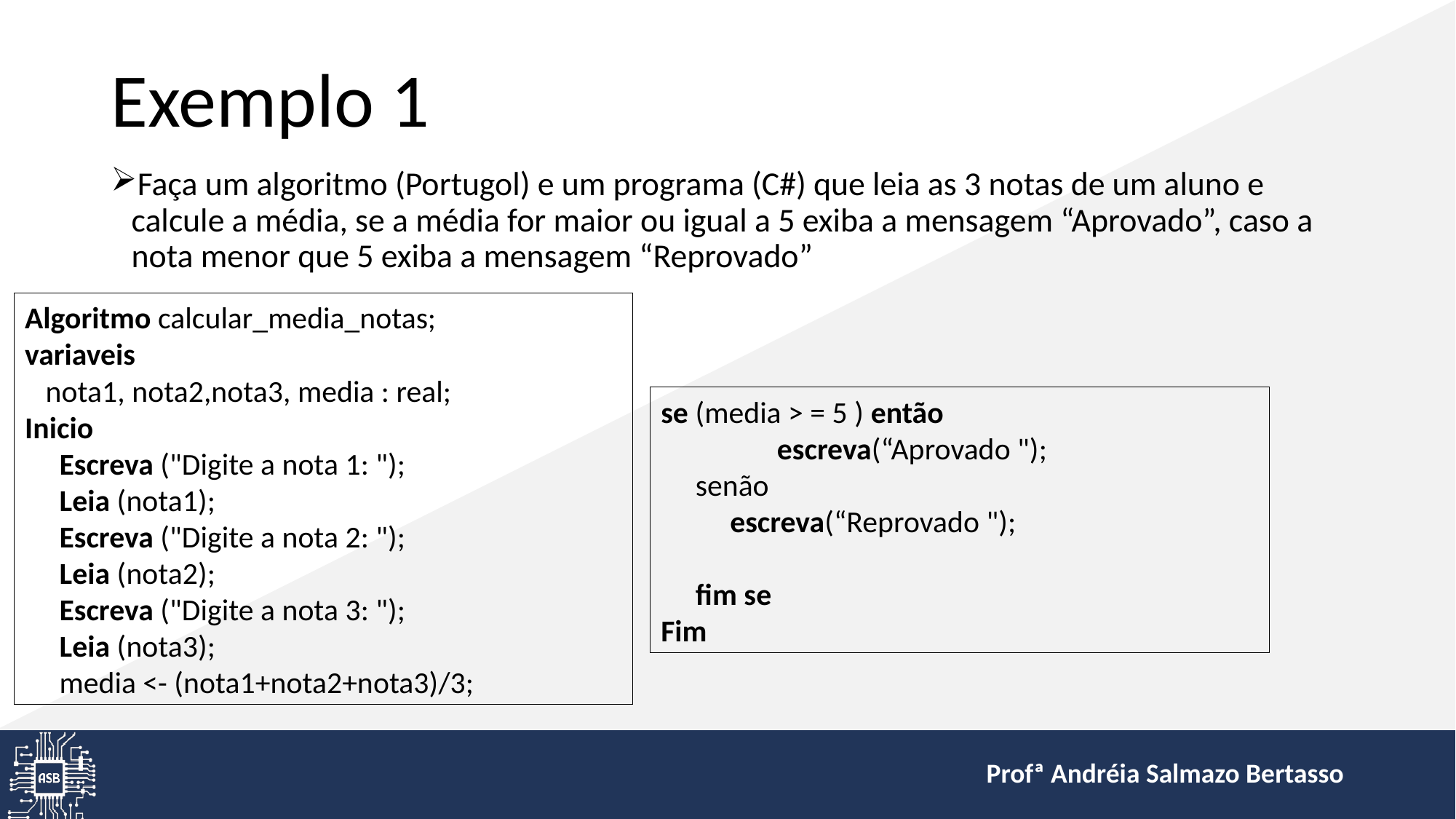

# Exemplo 1
Faça um algoritmo (Portugol) e um programa (C#) que leia as 3 notas de um aluno e calcule a média, se a média for maior ou igual a 5 exiba a mensagem “Aprovado”, caso a nota menor que 5 exiba a mensagem “Reprovado”

Algoritmo calcular_media_notas;
variaveis
   nota1, nota2,nota3, media : real;
Inicio
     Escreva ("Digite a nota 1: ");
     Leia (nota1);
     Escreva ("Digite a nota 2: ");
     Leia (nota2);
     Escreva ("Digite a nota 3: ");
     Leia (nota3);
     media <- (nota1+nota2+nota3)/3;
se (media > = 5 ) então
	 escreva(“Aprovado ");
     senão
          escreva(“Reprovado ");

     fim se
Fim